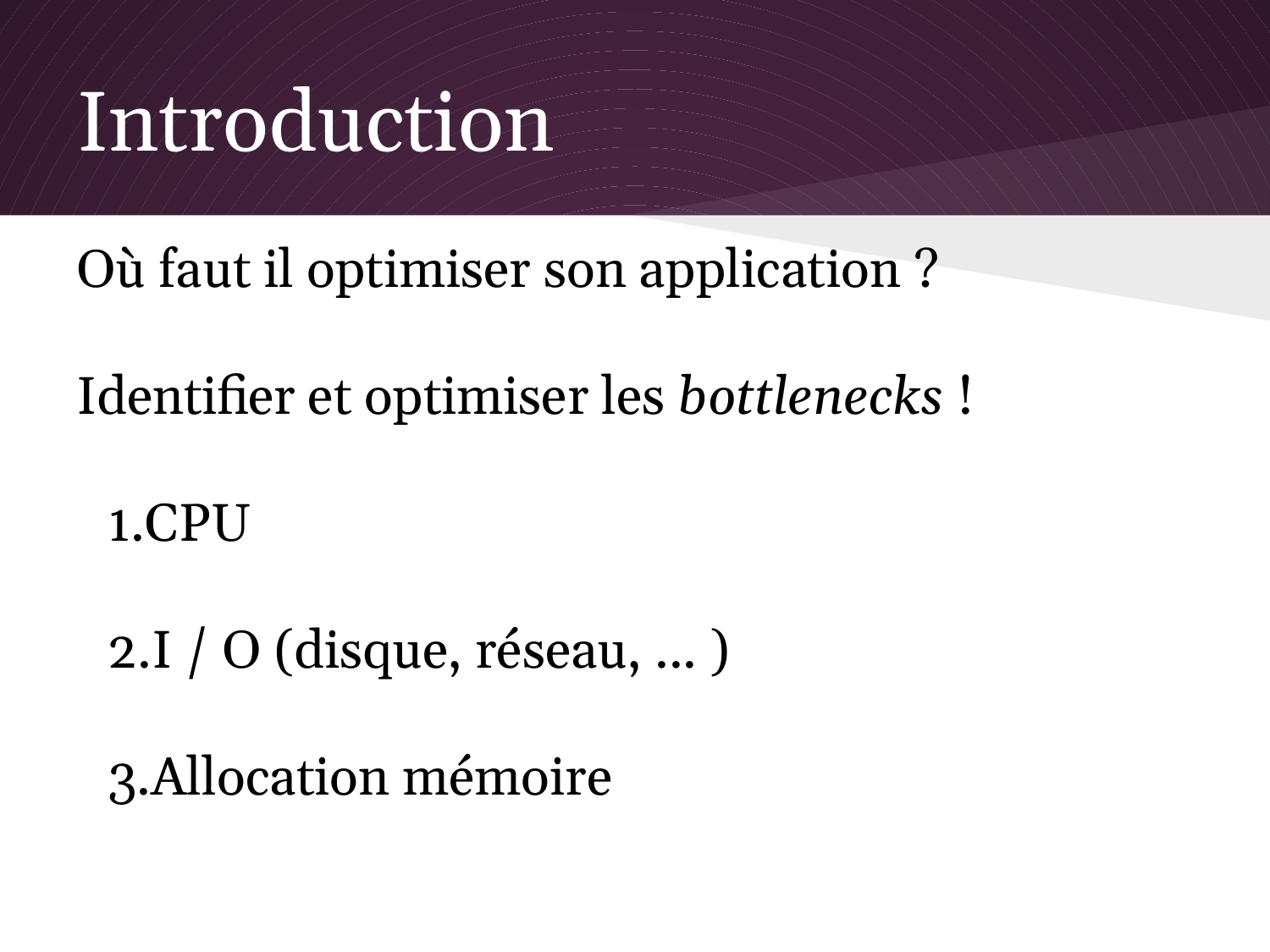

# Introduction
Où faut il optimiser son application ?

Identifier et optimiser les bottlenecks !

CPU

I / O (disque, réseau, ... )

Allocation mémoire